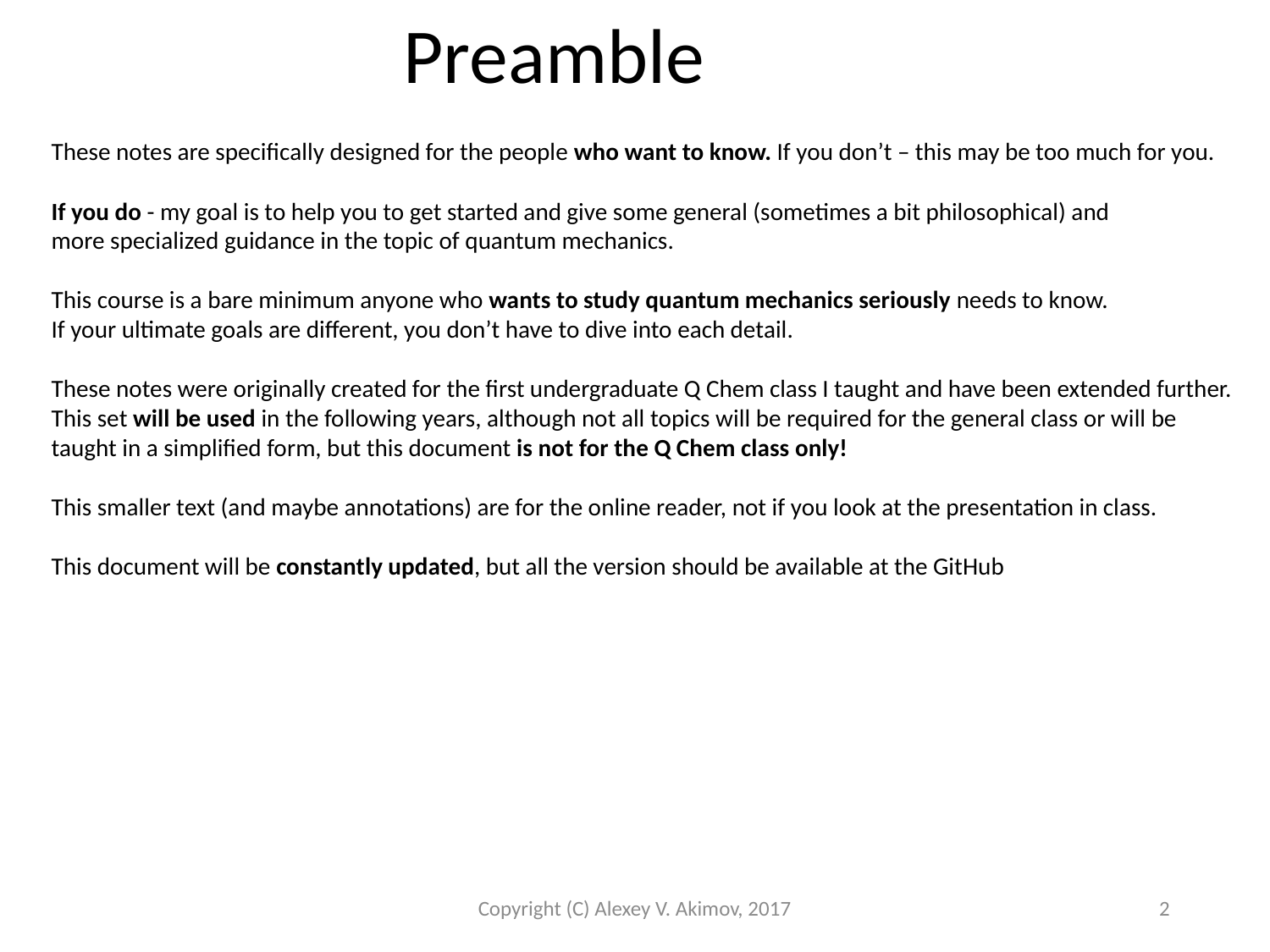

Preamble
These notes are specifically designed for the people who want to know. If you don’t – this may be too much for you.

If you do - my goal is to help you to get started and give some general (sometimes a bit philosophical) and
more specialized guidance in the topic of quantum mechanics.

This course is a bare minimum anyone who wants to study quantum mechanics seriously needs to know.
If your ultimate goals are different, you don’t have to dive into each detail.

These notes were originally created for the first undergraduate Q Chem class I taught and have been extended further.
This set will be used in the following years, although not all topics will be required for the general class or will be
taught in a simplified form, but this document is not for the Q Chem class only!

This smaller text (and maybe annotations) are for the online reader, not if you look at the presentation in class.

This document will be constantly updated, but all the version should be available at the GitHub
Copyright (C) Alexey V. Akimov, 2017
2